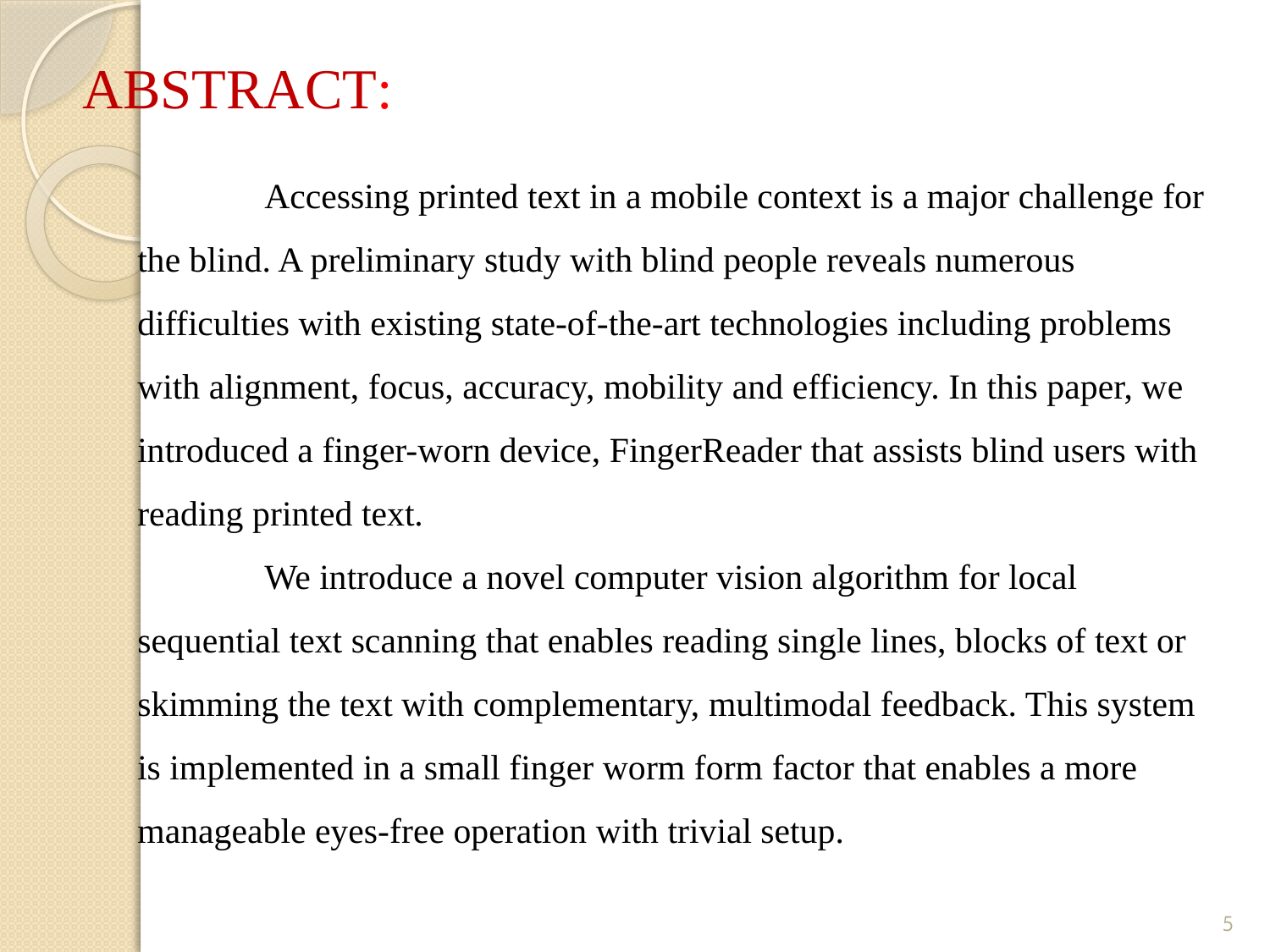

# ABSTRACT:
	Accessing printed text in a mobile context is a major challenge for the blind. A preliminary study with blind people reveals numerous difficulties with existing state-of-the-art technologies including problems with alignment, focus, accuracy, mobility and efficiency. In this paper, we introduced a finger-worn device, FingerReader that assists blind users with reading printed text.
	We introduce a novel computer vision algorithm for local sequential text scanning that enables reading single lines, blocks of text or skimming the text with complementary, multimodal feedback. This system is implemented in a small finger worm form factor that enables a more manageable eyes-free operation with trivial setup.

5